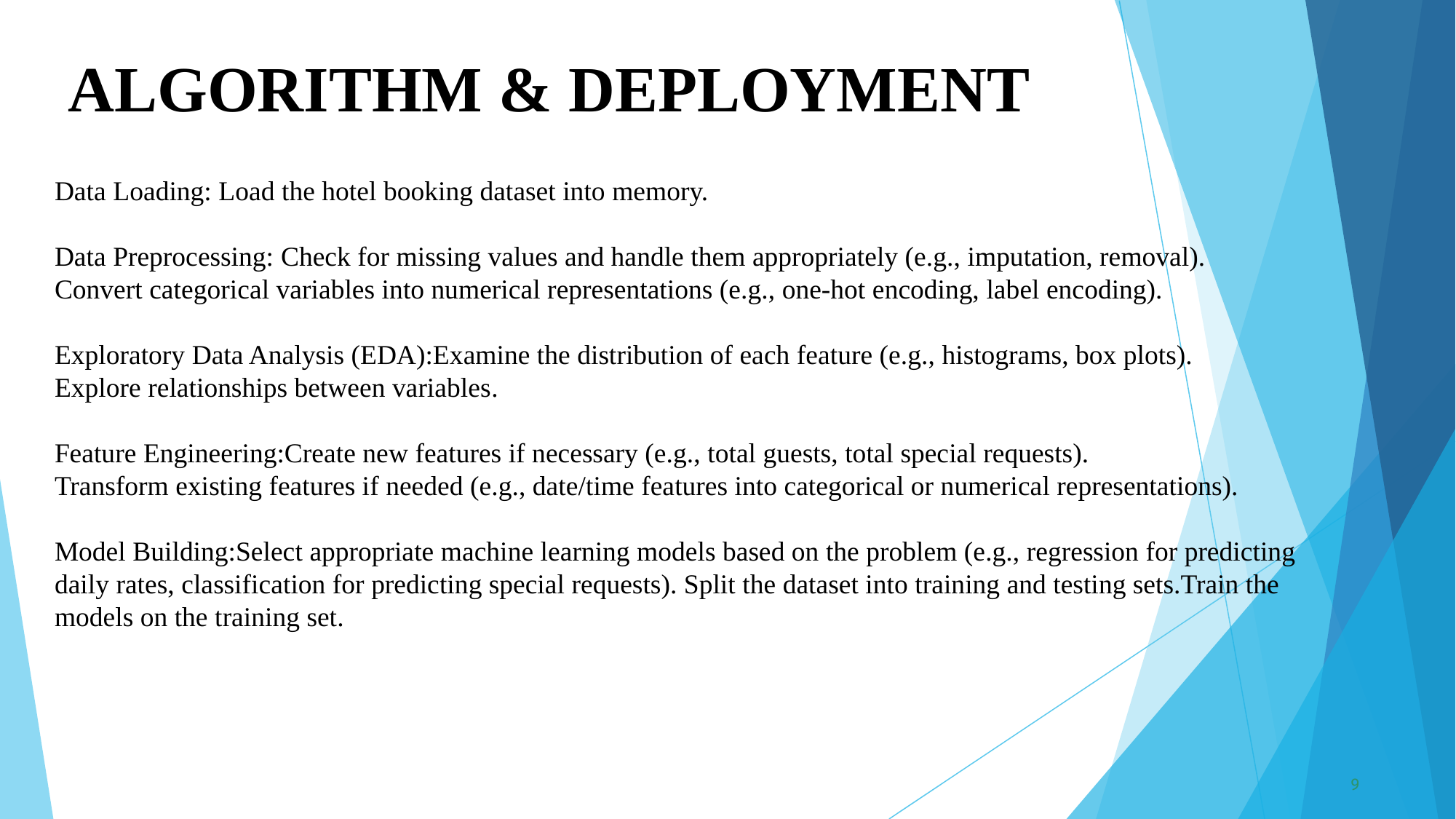

# ALGORITHM & DEPLOYMENT
Data Loading: Load the hotel booking dataset into memory.

Data Preprocessing: Check for missing values and handle them appropriately (e.g., imputation, removal).
Convert categorical variables into numerical representations (e.g., one-hot encoding, label encoding).

Exploratory Data Analysis (EDA):Examine the distribution of each feature (e.g., histograms, box plots).
Explore relationships between variables.

Feature Engineering:Create new features if necessary (e.g., total guests, total special requests).
Transform existing features if needed (e.g., date/time features into categorical or numerical representations).

Model Building:Select appropriate machine learning models based on the problem (e.g., regression for predicting daily rates, classification for predicting special requests). Split the dataset into training and testing sets.Train the models on the training set.

9